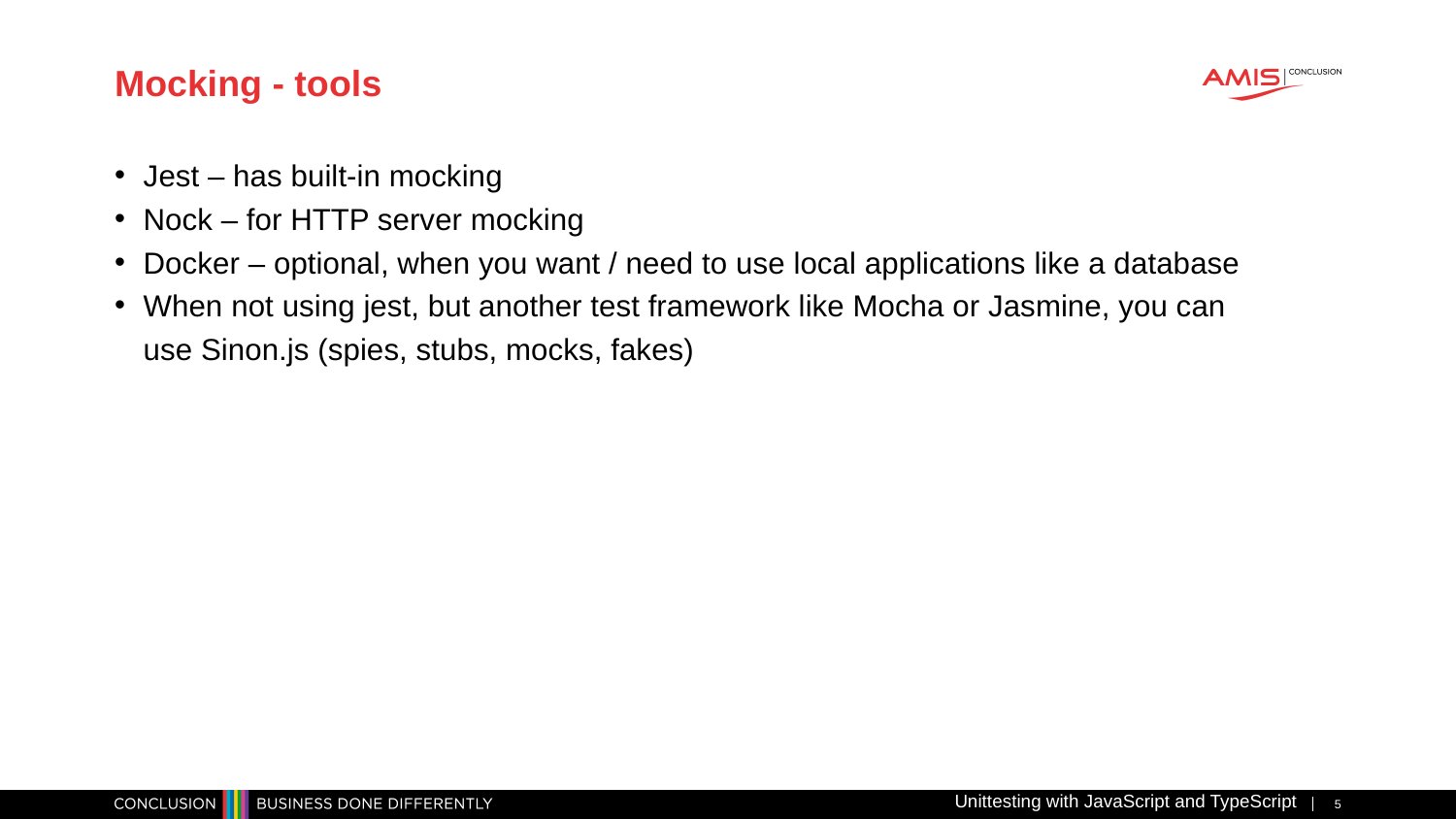

# Mocking - tools
Jest – has built-in mocking
Nock – for HTTP server mocking
Docker – optional, when you want / need to use local applications like a database
When not using jest, but another test framework like Mocha or Jasmine, you can use Sinon.js (spies, stubs, mocks, fakes)
Unittesting with JavaScript and TypeScript
5